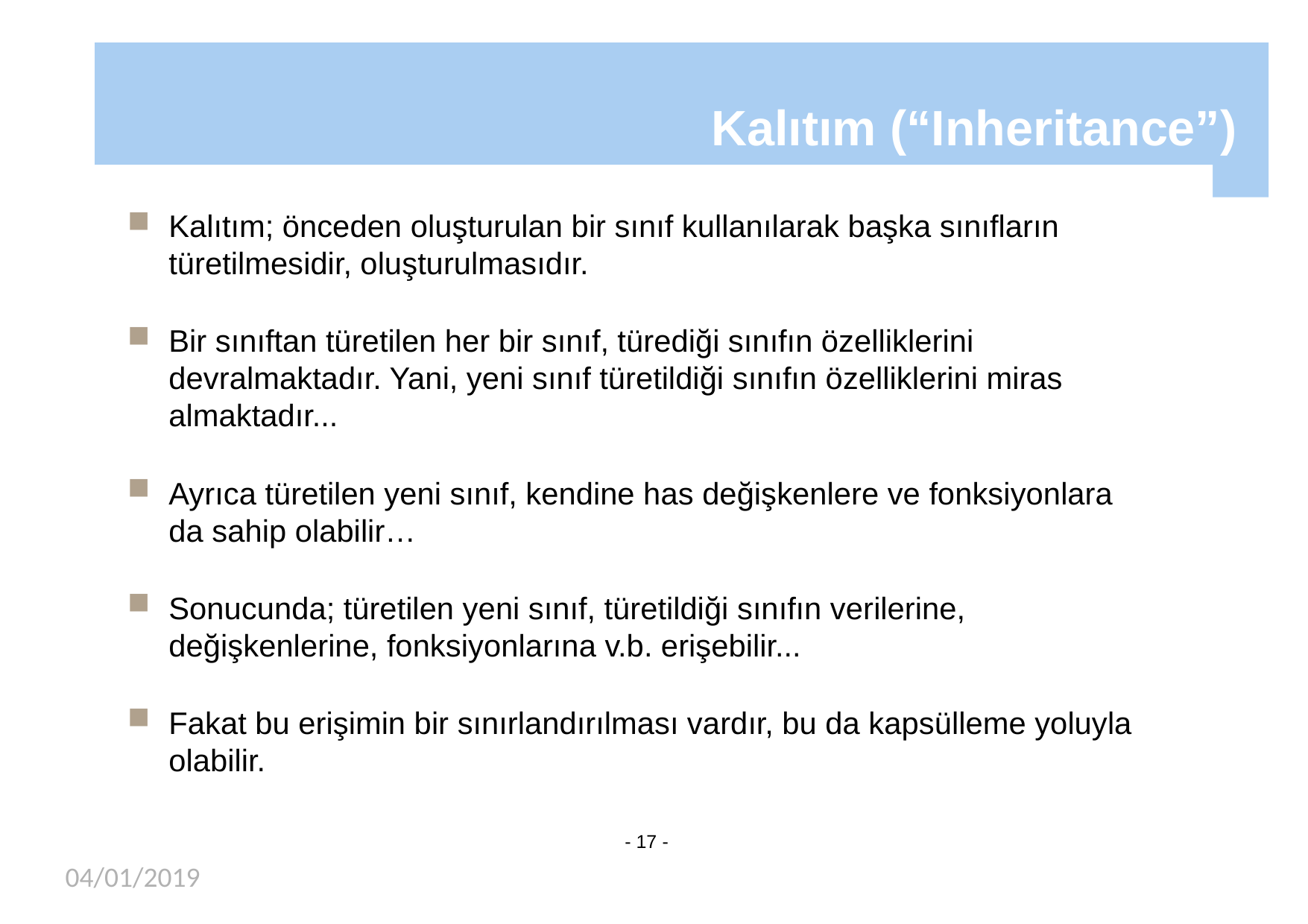

# Kalıtım (“Inheritance”)

Kalıtım; önceden oluşturulan bir sınıf kullanılarak başka sınıfların türetilmesidir, oluşturulmasıdır.

Bir sınıftan türetilen her bir sınıf, türediği sınıfın özelliklerini devralmaktadır. Yani, yeni sınıf türetildiği sınıfın özelliklerini miras almaktadır...

Ayrıca türetilen yeni sınıf, kendine has değişkenlere ve fonksiyonlara da sahip olabilir…

Sonucunda; türetilen yeni sınıf, türetildiği sınıfın verilerine, değişkenlerine, fonksiyonlarına v.b. erişebilir...

Fakat bu erişimin bir sınırlandırılması vardır, bu da kapsülleme yoluyla olabilir.

- 17 -
04/01/2019